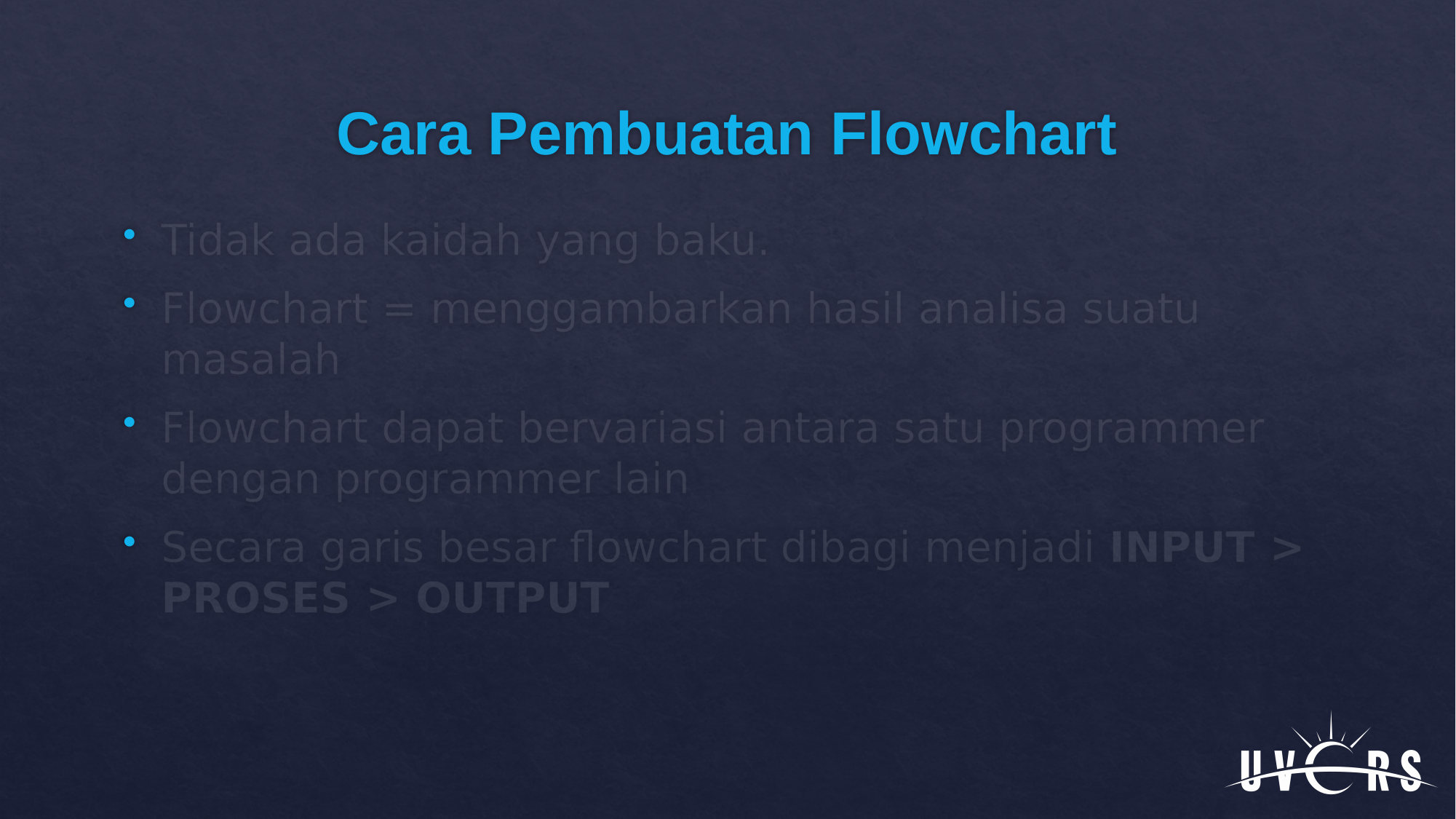

# Cara Pembuatan Flowchart
Tidak ada kaidah yang baku.
Flowchart = menggambarkan hasil analisa suatu masalah
Flowchart dapat bervariasi antara satu programmer dengan programmer lain
Secara garis besar flowchart dibagi menjadi INPUT > PROSES > OUTPUT